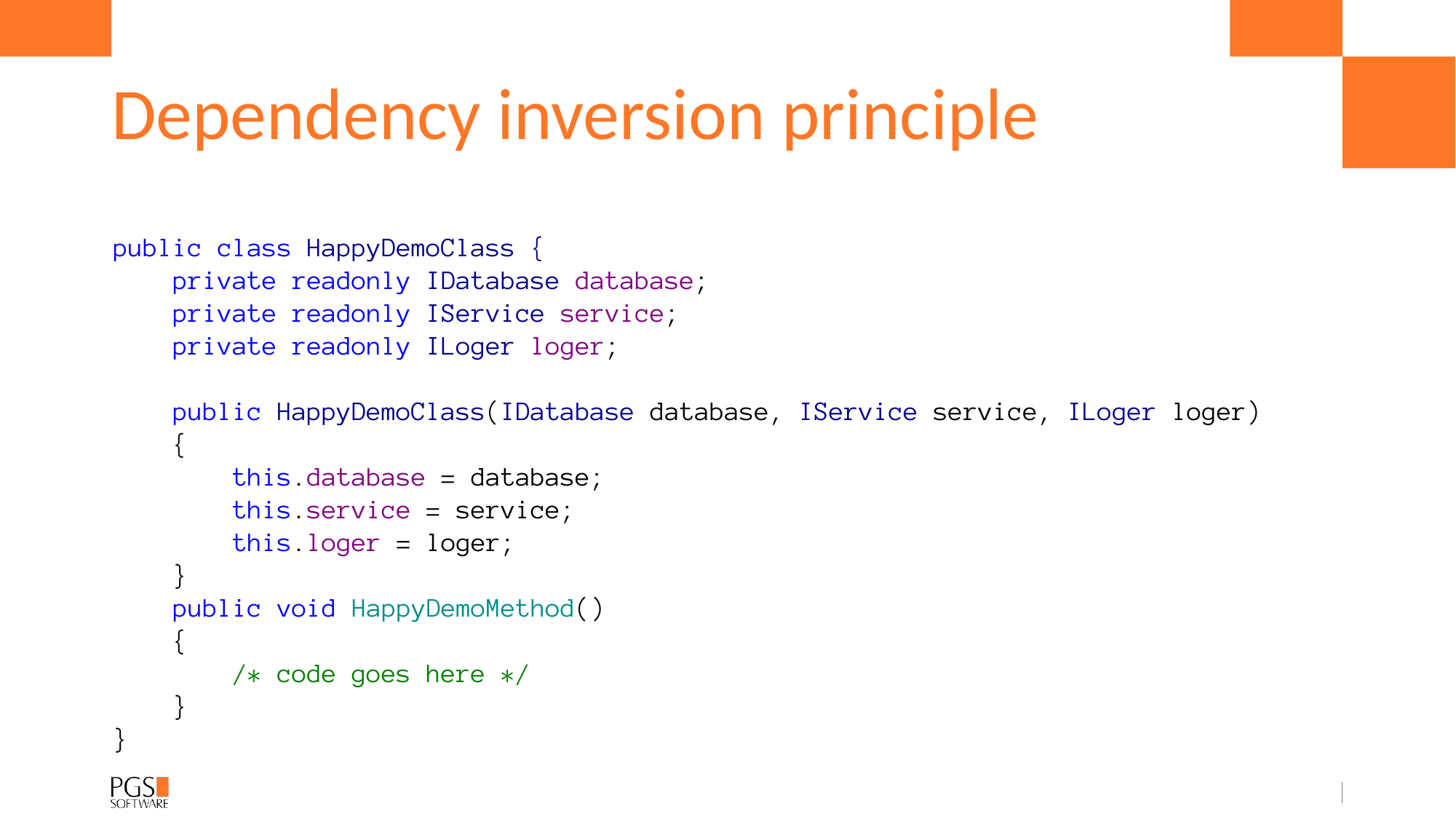

# Dependency inversion principle
public class HappyDemoClass {
    private readonly IDatabase database;
    private readonly IService service;
    private readonly ILoger loger;

    public HappyDemoClass(IDatabase database, IService service, ILoger loger)
    {
        this.database = database;
        this.service = service;
        this.loger = loger;
    }
    public void HappyDemoMethod()
    {
        /* code goes here */
    }
}